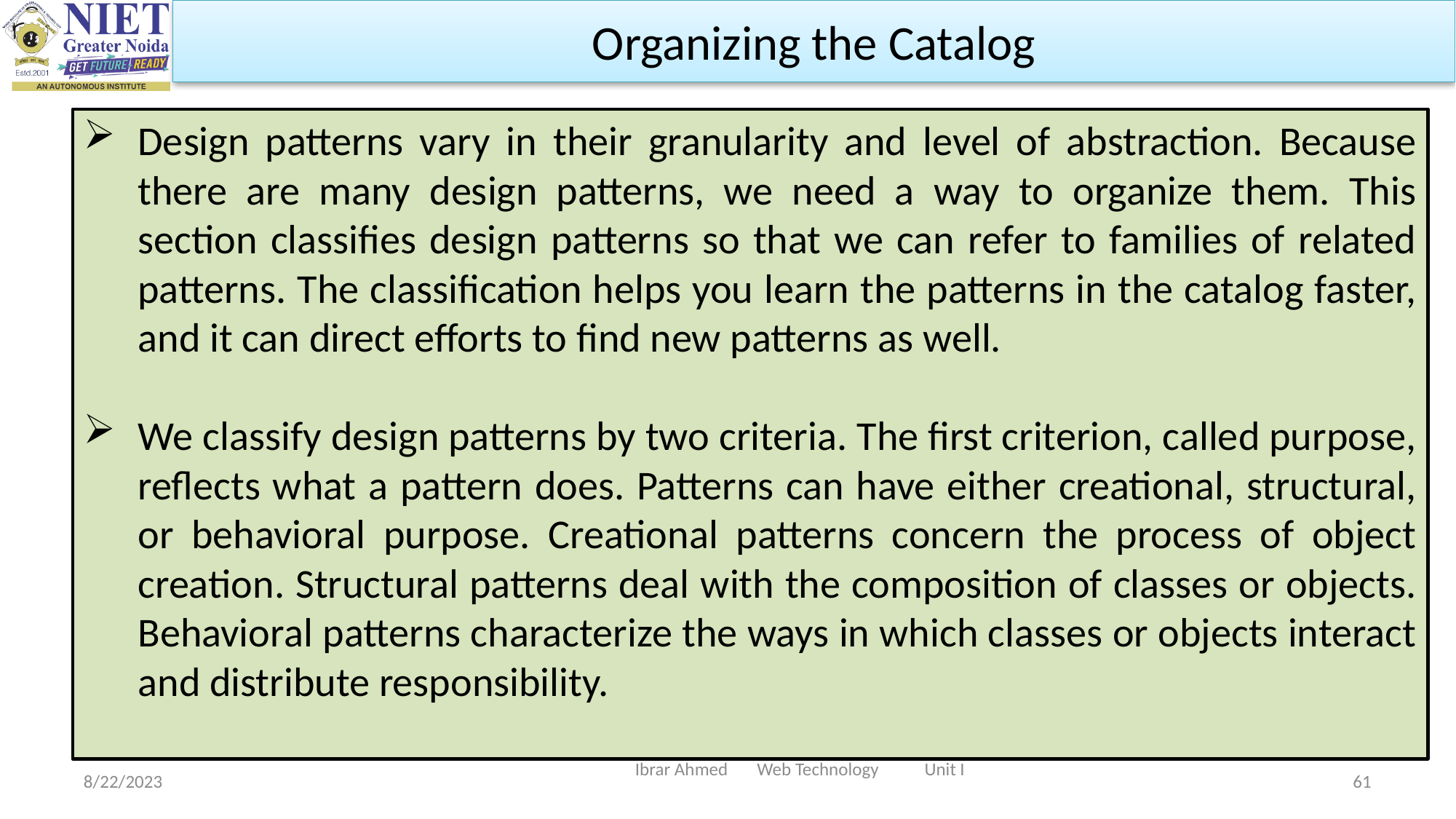

Organizing the Catalog
Design patterns vary in their granularity and level of abstraction. Because there are many design patterns, we need a way to organize them. This section classifies design patterns so that we can refer to families of related patterns. The classification helps you learn the patterns in the catalog faster, and it can direct efforts to find new patterns as well.

We classify design patterns by two criteria. The first criterion, called purpose, reflects what a pattern does. Patterns can have either creational, structural, or behavioral purpose. Creational patterns concern the process of object creation. Structural patterns deal with the composition of classes or objects. Behavioral patterns characterize the ways in which classes or objects interact and distribute responsibility.

Ibrar Ahmed       Web Technology           Unit I
8/22/2023
61